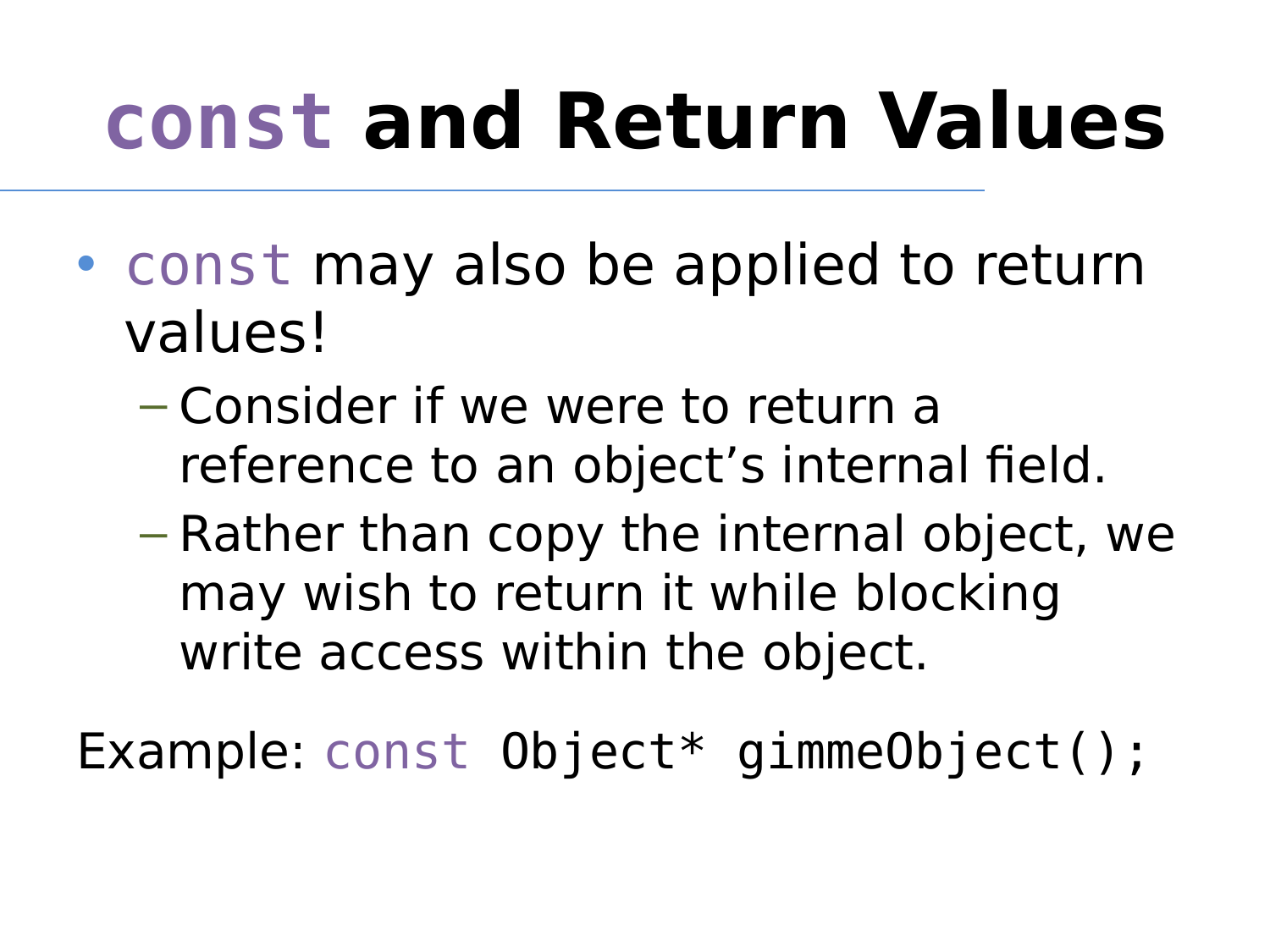

# const and Return Values
const may also be applied to return values!
Consider if we were to return a reference to an object’s internal field.
Rather than copy the internal object, we may wish to return it while blocking write access within the object.

Example: const Object* gimmeObject();